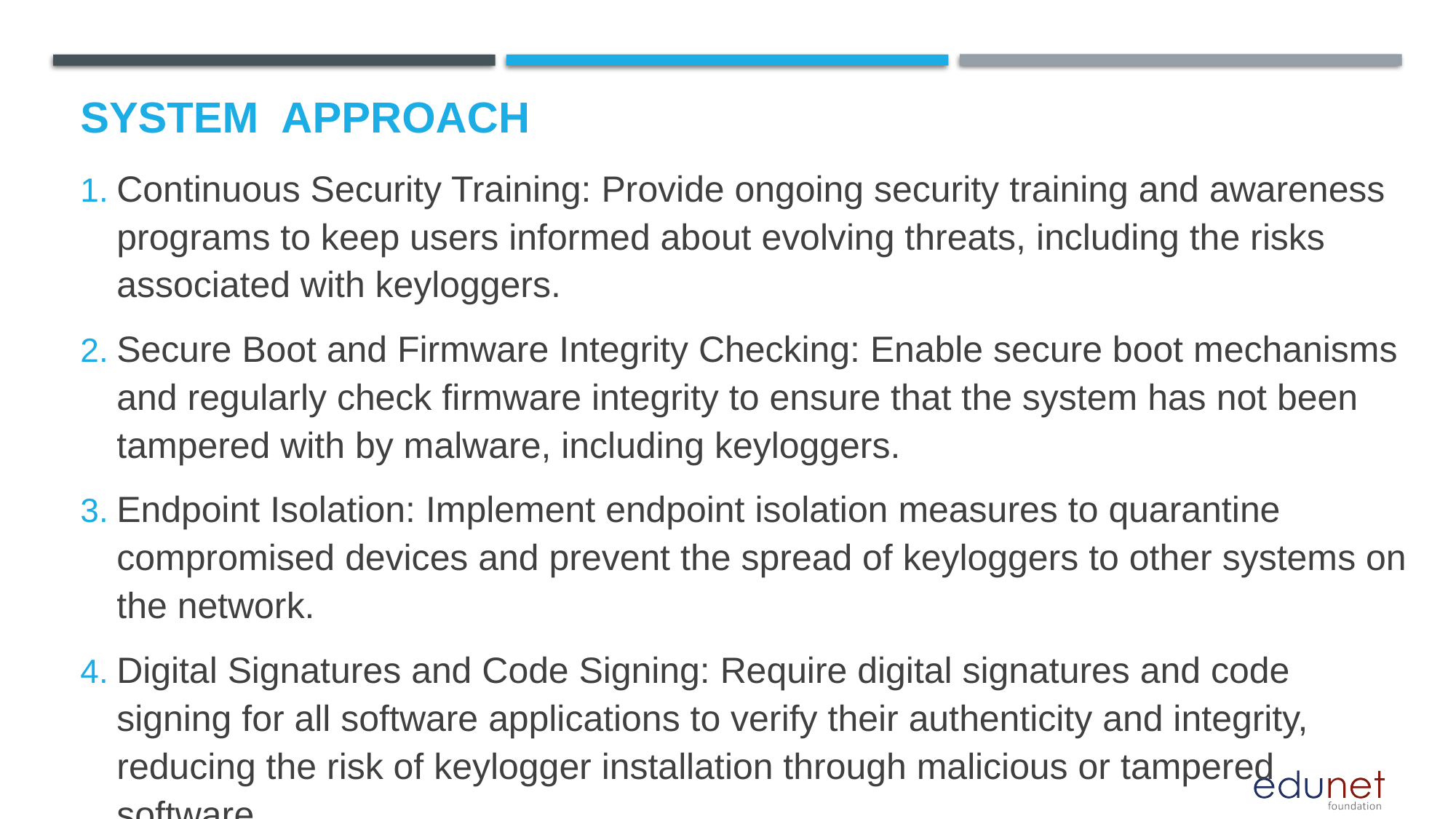

# System  Approach
Continuous Security Training: Provide ongoing security training and awareness programs to keep users informed about evolving threats, including the risks associated with keyloggers.
Secure Boot and Firmware Integrity Checking: Enable secure boot mechanisms and regularly check firmware integrity to ensure that the system has not been tampered with by malware, including keyloggers.
Endpoint Isolation: Implement endpoint isolation measures to quarantine compromised devices and prevent the spread of keyloggers to other systems on the network.
Digital Signatures and Code Signing: Require digital signatures and code signing for all software applications to verify their authenticity and integrity, reducing the risk of keylogger installation through malicious or tampered software
.